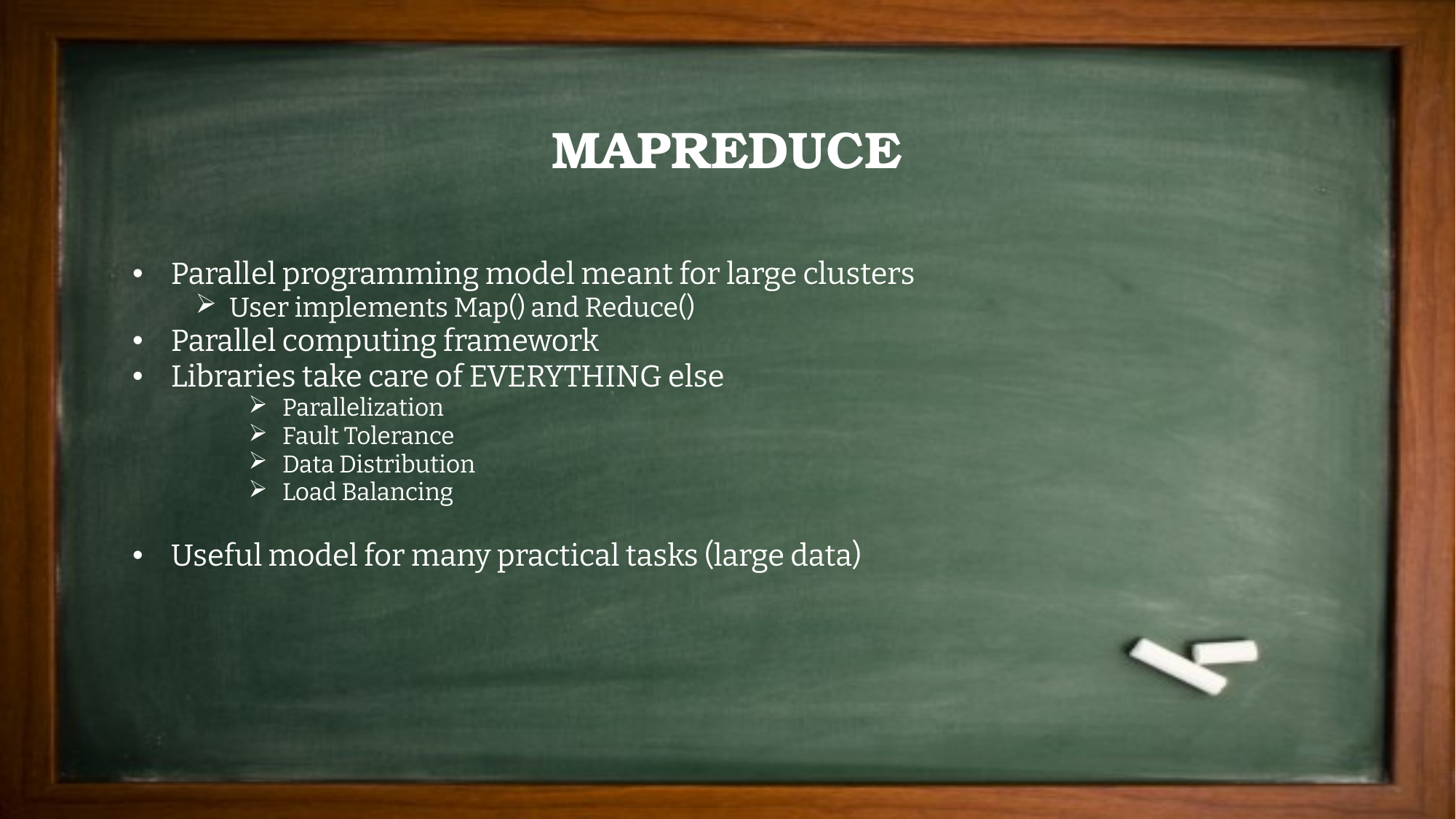

mAPREDUCE
Parallel programming model meant for large clusters
User implements Map() and Reduce()‏
Parallel computing framework
Libraries take care of EVERYTHING else
Parallelization
Fault Tolerance
Data Distribution
Load Balancing

Useful model for many practical tasks (large data)